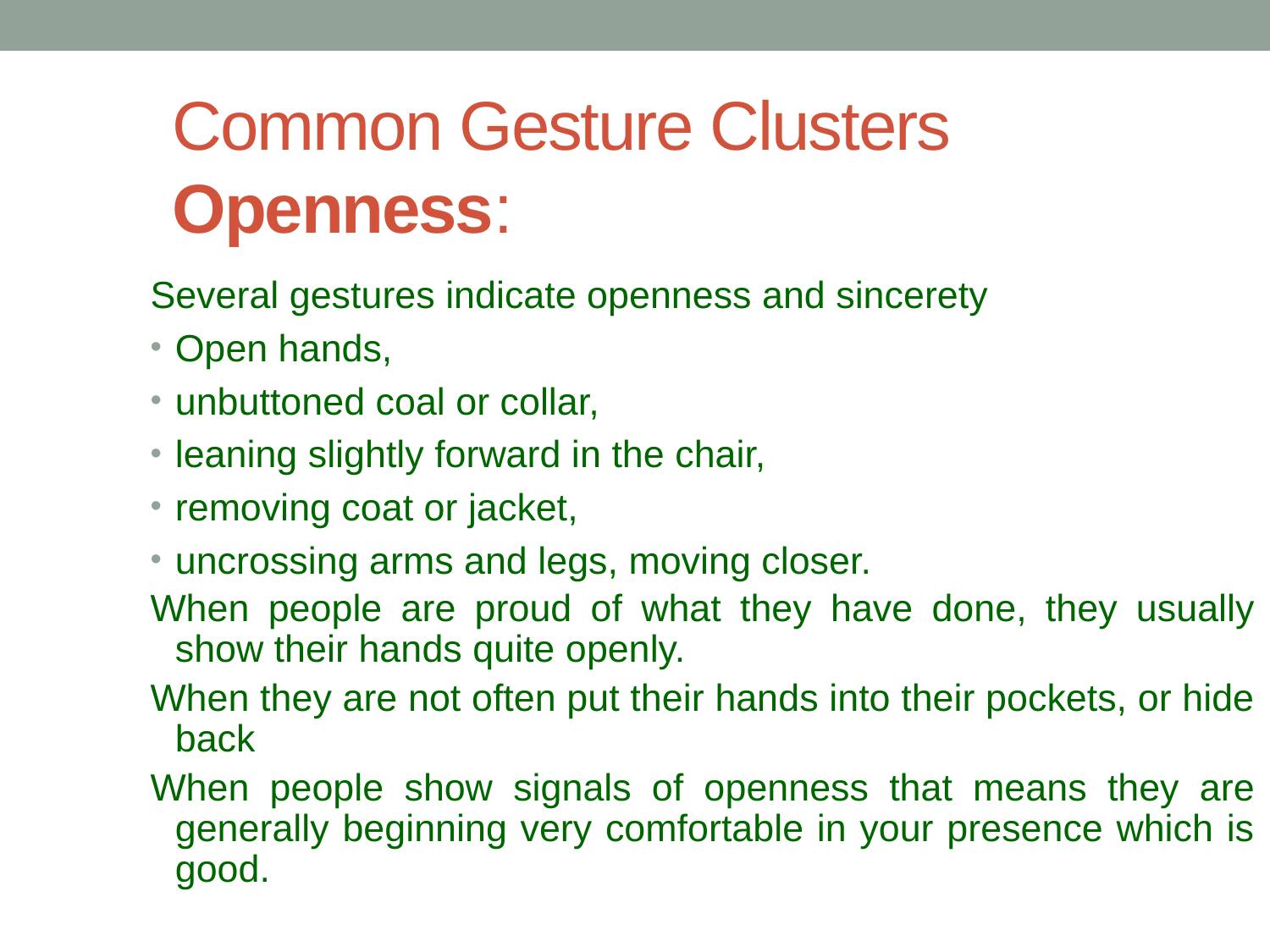

# Common Gesture Clusters Openness:
Several gestures indicate openness and sincerety
Open hands,
unbuttoned coal or collar,
leaning slightly forward in the chair,
removing coat or jacket,
uncrossing arms and legs, moving closer.
When people are proud of what they have done, they usually show their hands quite openly.
When they are not often put their hands into their pockets, or hide back
When people show signals of openness that means they are generally beginning very comfortable in your presence which is good.